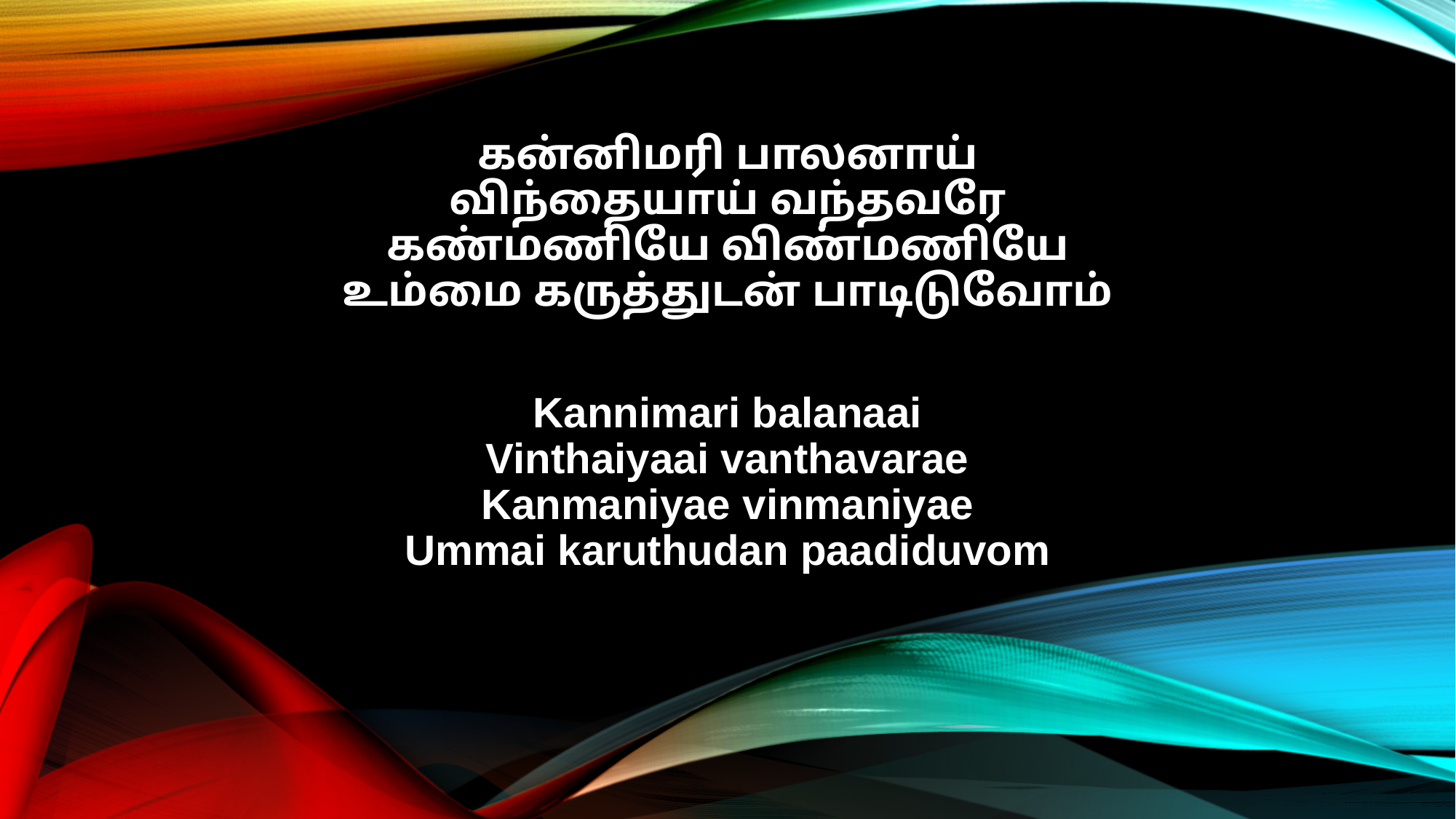

கன்னிமரி பாலனாய்
விந்தையாய் வந்தவரே
கண்மணியே விண்மணியே
உம்மை கருத்துடன் பாடிடுவோம்

Kannimari balanaai
Vinthaiyaai vanthavarae
Kanmaniyae vinmaniyae
Ummai karuthudan paadiduvom